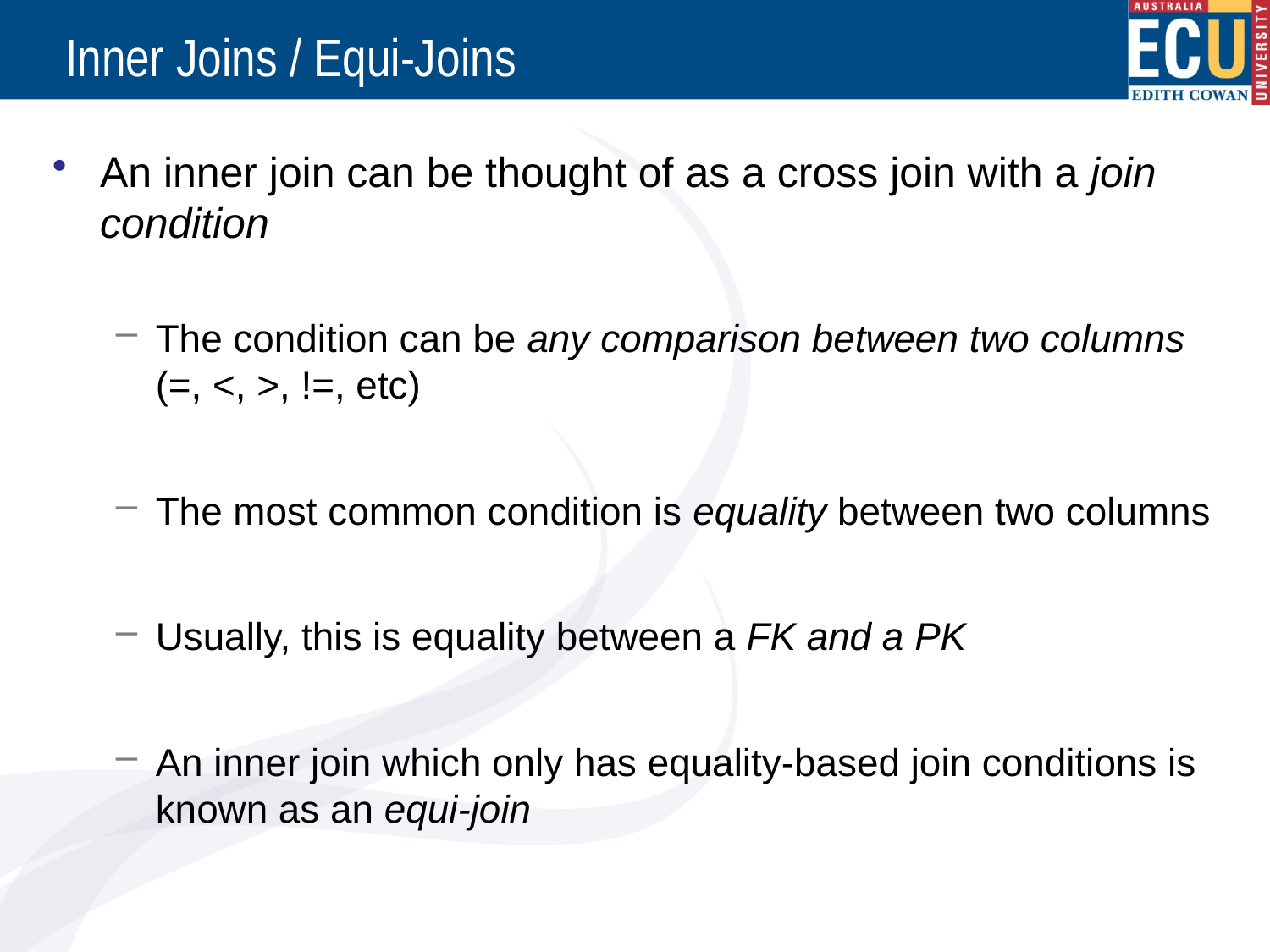

# Inner Joins / Equi-Joins
An inner join can be thought of as a cross join with a join condition

The condition can be any comparison between two columns (=, <, >, !=, etc)

The most common condition is equality between two columns

Usually, this is equality between a FK and a PK

An inner join which only has equality-based join conditions is known as an equi-join